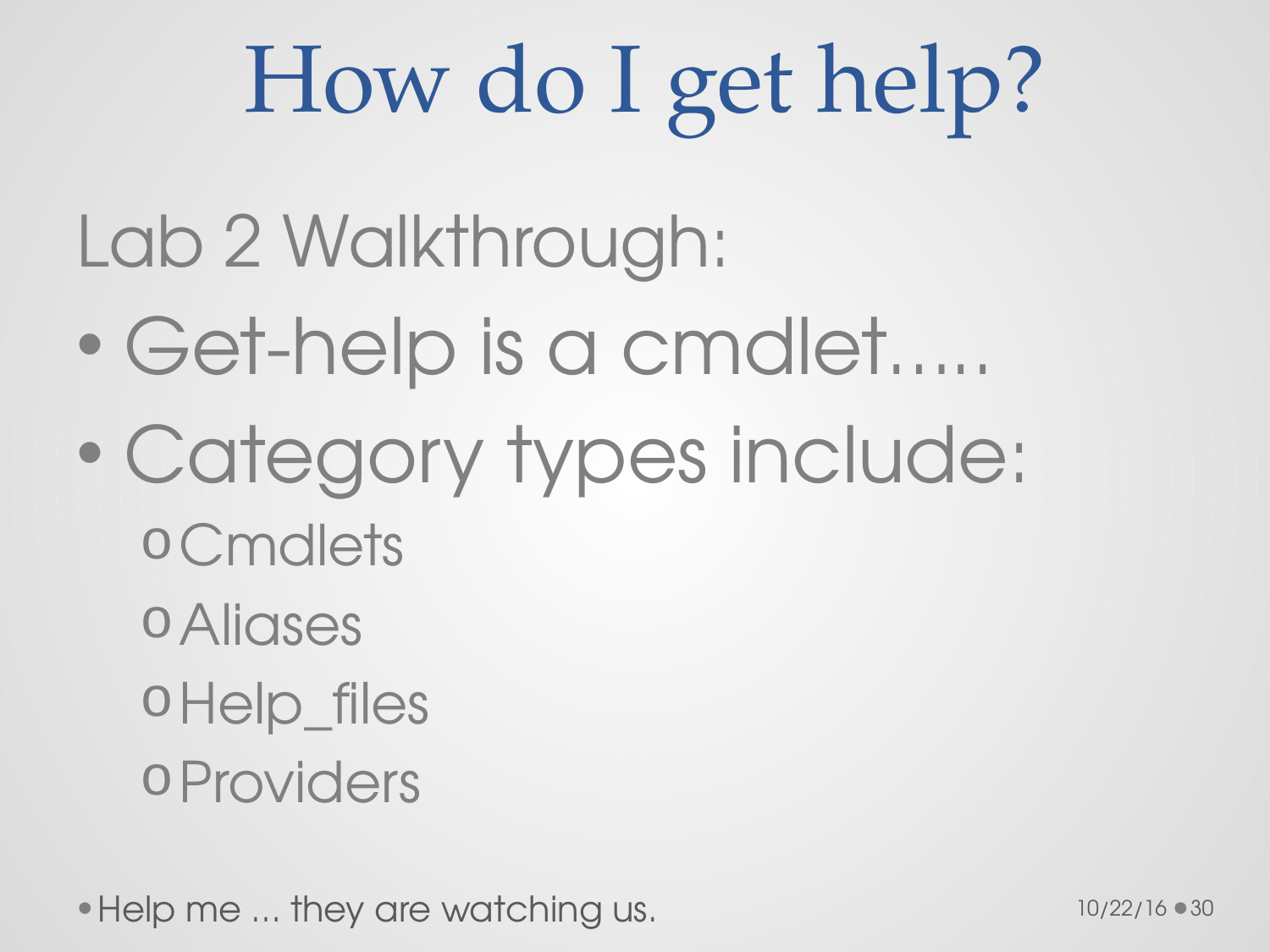

# How do I get help?
Lab 2 Walkthrough:
Get-help is a cmdlet…..
Category types include:
Cmdlets
Aliases
Help_files
Providers

Help me … they are watching us.
10/22/16
30